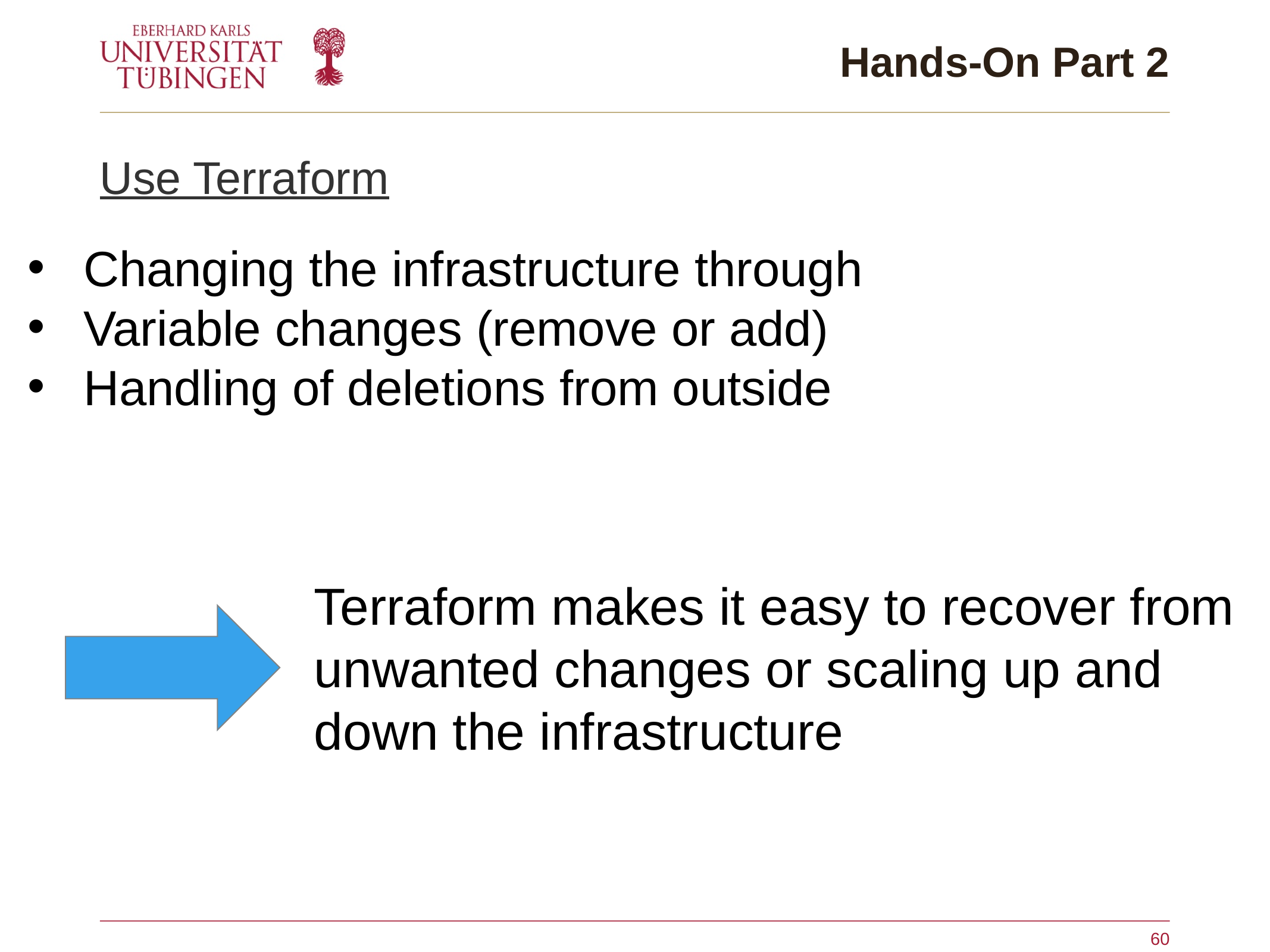

# Hands-On Part 2
Use Terraform
Changing the infrastructure through
Variable changes (remove or add)
Handling of deletions from outside
Terraform makes it easy to recover from unwanted changes or scaling up and down the infrastructure

60